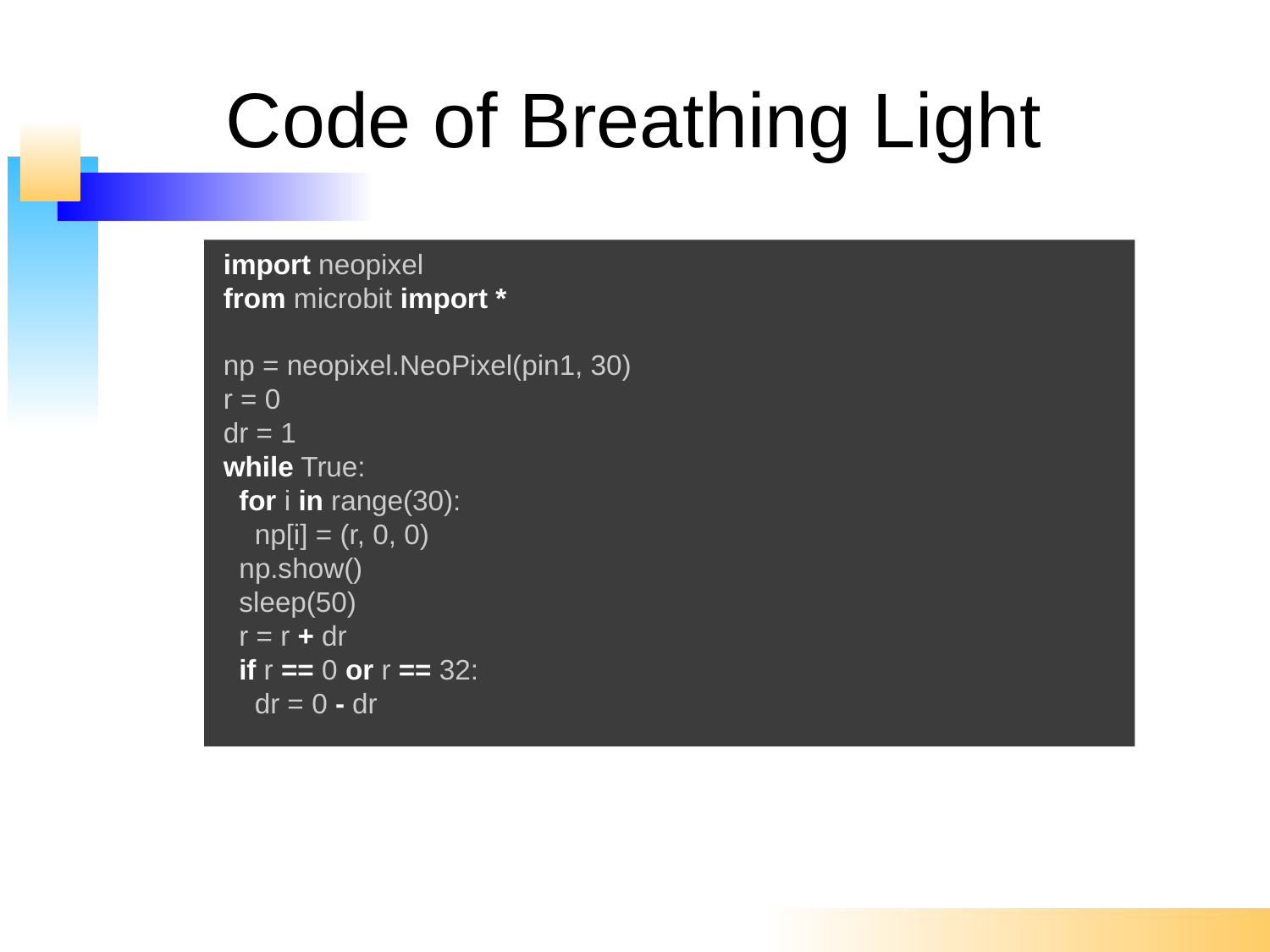

# Code of Breathing Light
import neopixel
from microbit import *
np = neopixel.NeoPixel(pin1, 30)
r = 0
dr = 1
while True:
  for i in range(30):
    np[i] = (r, 0, 0)
  np.show()
  sleep(50)
  r = r + dr
  if r == 0 or r == 32:
    dr = 0 - dr